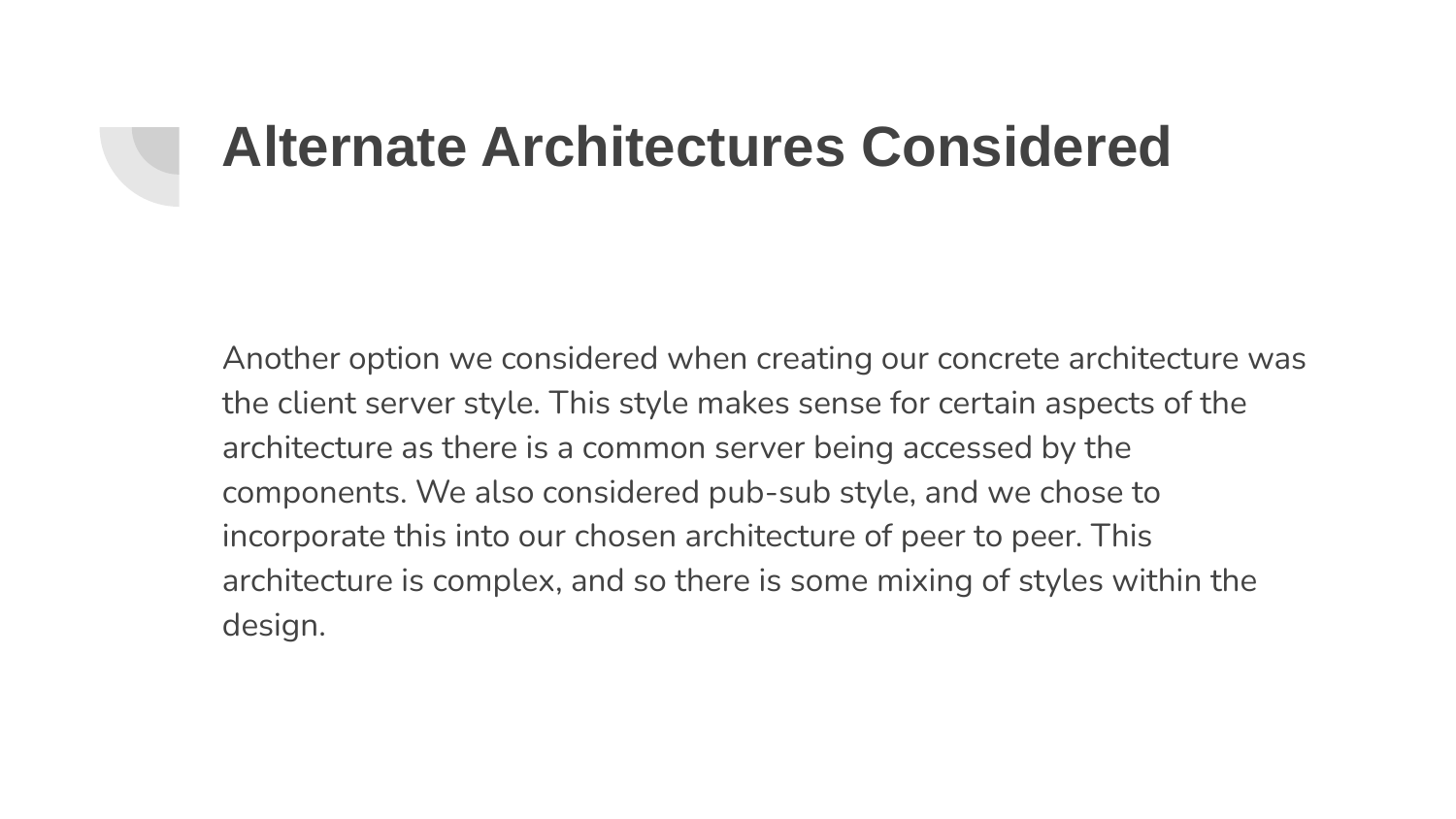

# Alternate Architectures Considered
Another option we considered when creating our concrete architecture was the client server style. This style makes sense for certain aspects of the architecture as there is a common server being accessed by the components. We also considered pub-sub style, and we chose to incorporate this into our chosen architecture of peer to peer. This architecture is complex, and so there is some mixing of styles within the design.